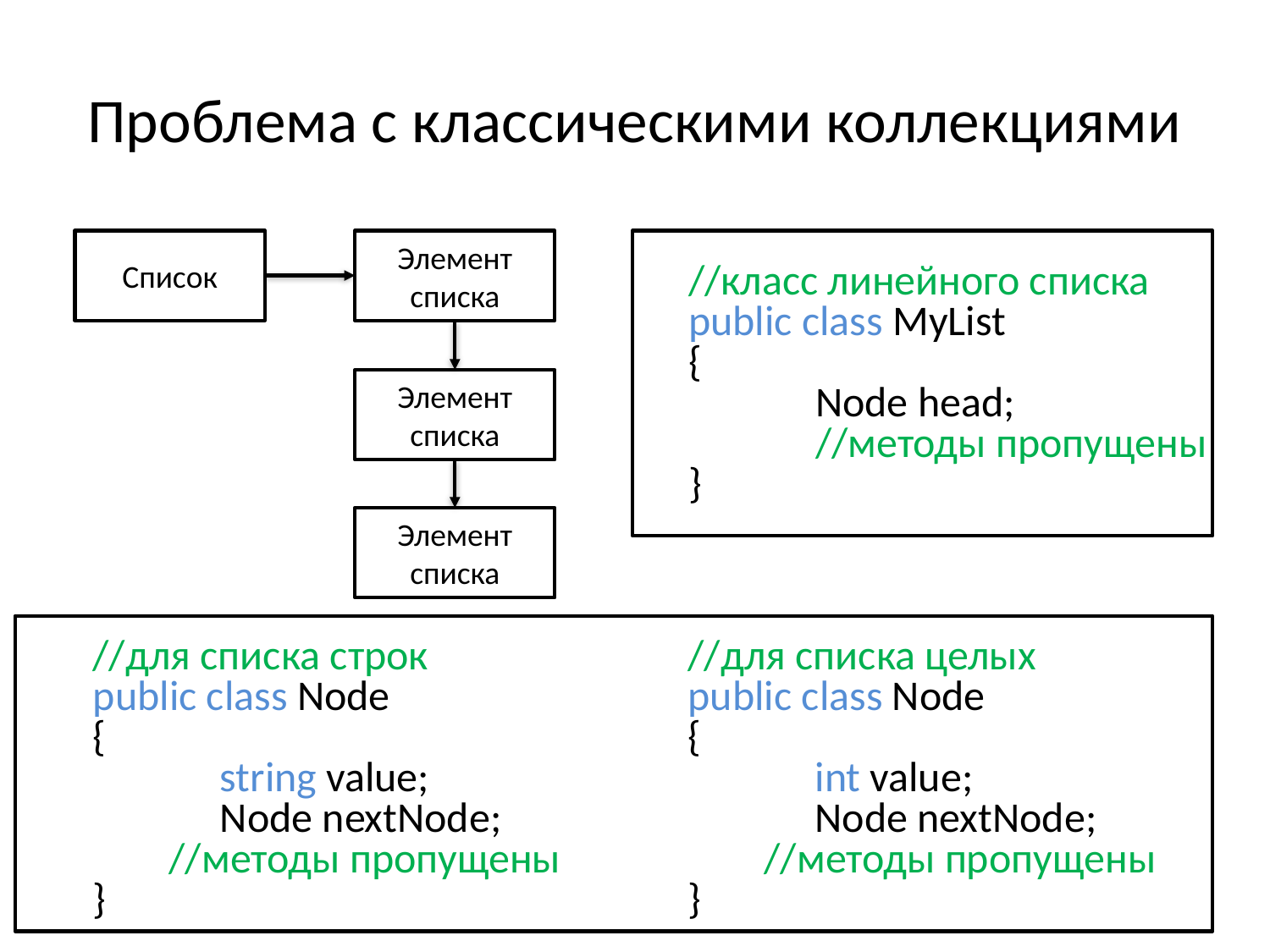

# Проблема с классическими коллекциями
Список
Элемент списка
Элемент списка
Элемент списка

//класс линейного списка
public class MyList
{
	Node head;
	//методы пропущены
}

//для списка строк
public class Node
{
	string value;
	Node nextNode;
        //методы пропущены
}
//для списка целых
public class Node
{
	int value;
	Node nextNode;
        //методы пропущены
}